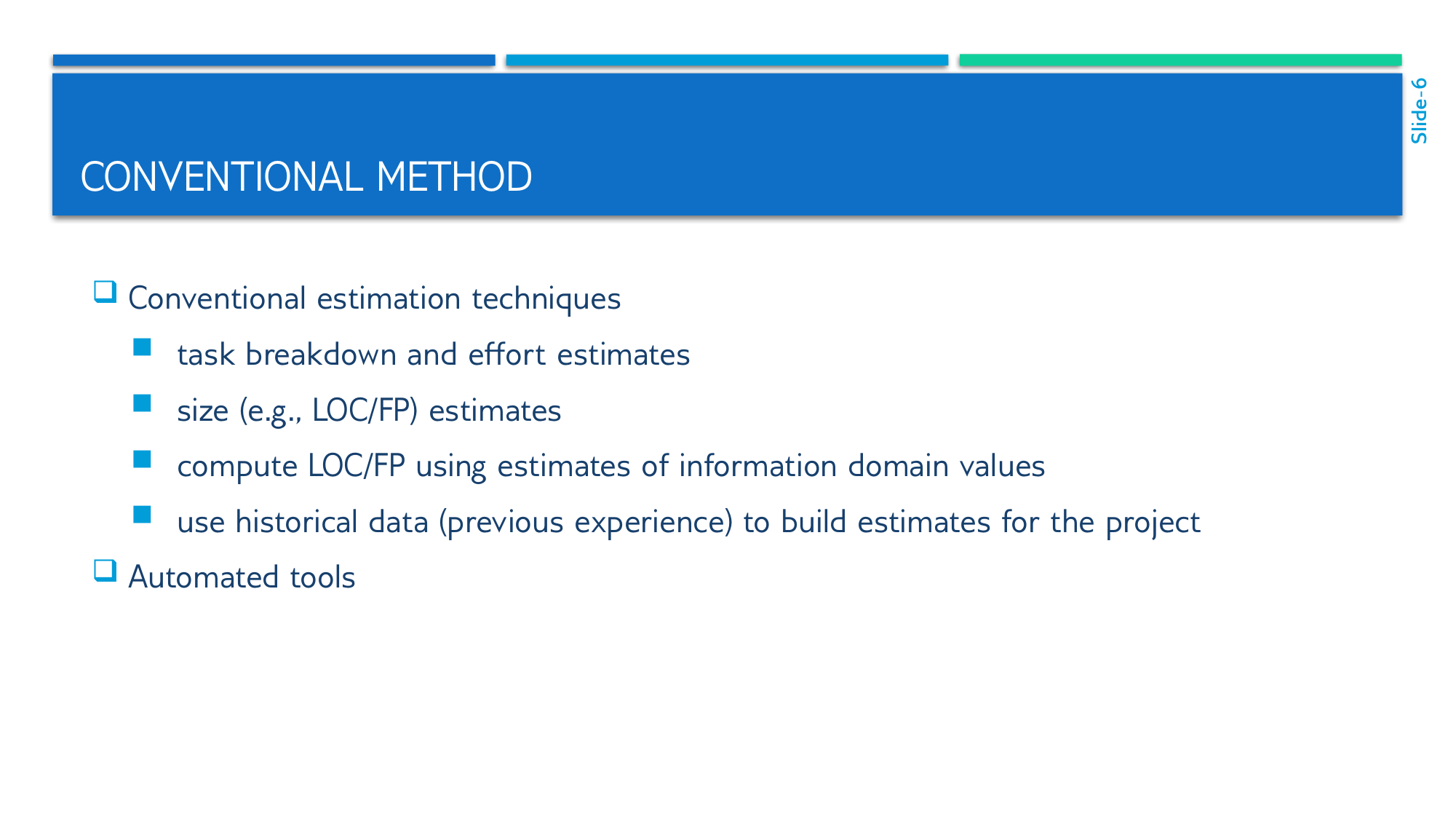

Slide-6
# Conventional Method
Conventional estimation techniques
 task breakdown and effort estimates
 size (e.g., LOC/FP) estimates
 compute LOC/FP using estimates of information domain values
 use historical data (previous experience) to build estimates for the project
Automated tools